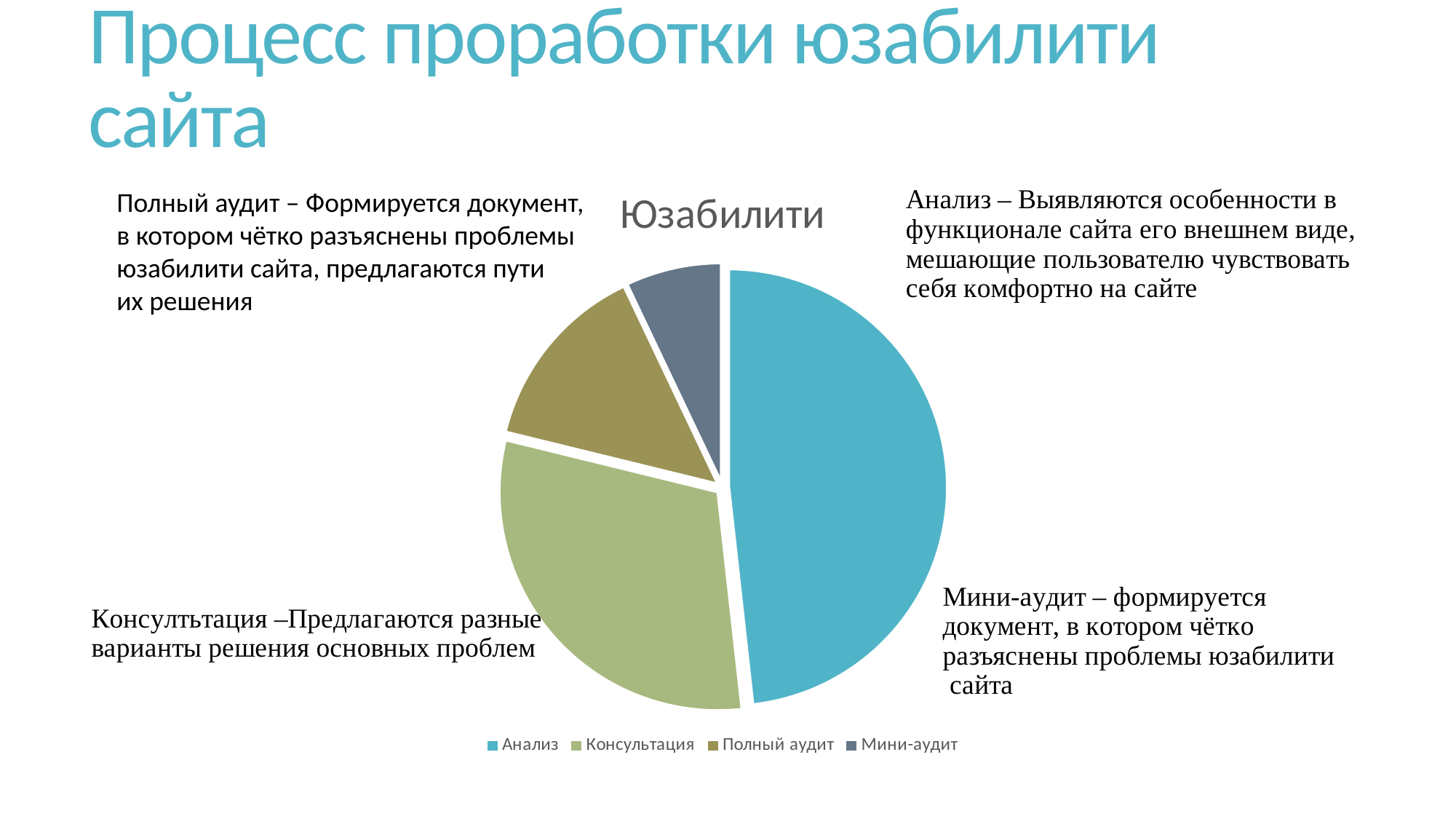

# Процесс проработки юзабилити сайта

### Chart: Юзабилити

| Category | Юзабилити |
|---|---|
| Анализ | 8.2 |
| Консультация | 5.2 |
| Полный аудит | 2.4 |
| Мини-аудит | 1.2 |
Полный аудит – Формируется документ,
в котором чётко разъяснены проблемы
юзабилити сайта, предлагаются пути
их решения